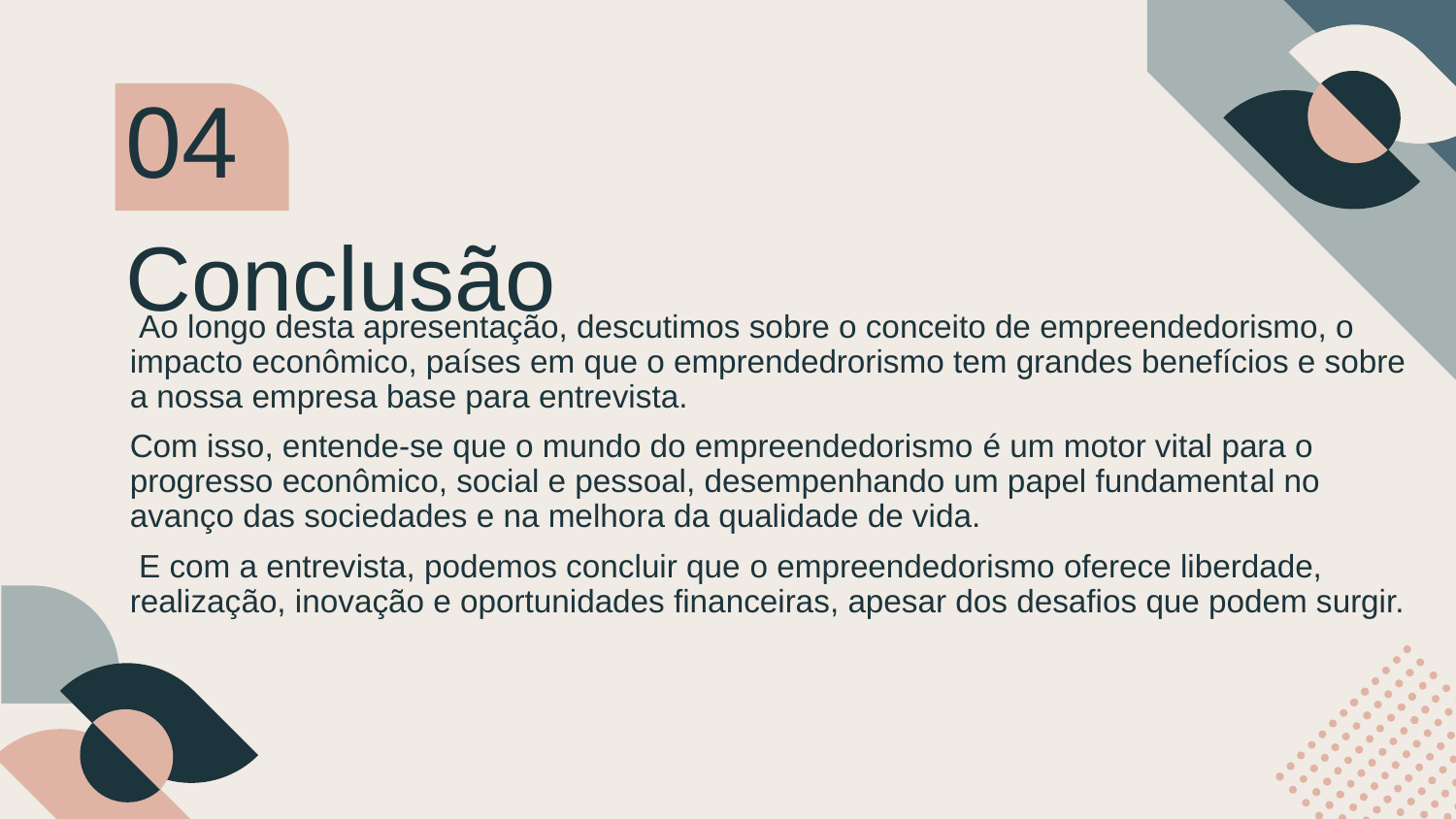

04

# Conclusão
 Ao longo desta apresentação, descutimos sobre o conceito de empreendedorismo, o impacto econômico, países em que o emprendedrorismo tem grandes benefícios e sobre a nossa empresa base para entrevista.
Com isso, entende-se que o mundo do empreendedorismo é um motor vital para o progresso econômico, social e pessoal, desempenhando um papel fundamental no avanço das sociedades e na melhora da qualidade de vida.
 E com a entrevista, podemos concluir que o empreendedorismo oferece liberdade, realização, inovação e oportunidades financeiras, apesar dos desafios que podem surgir.